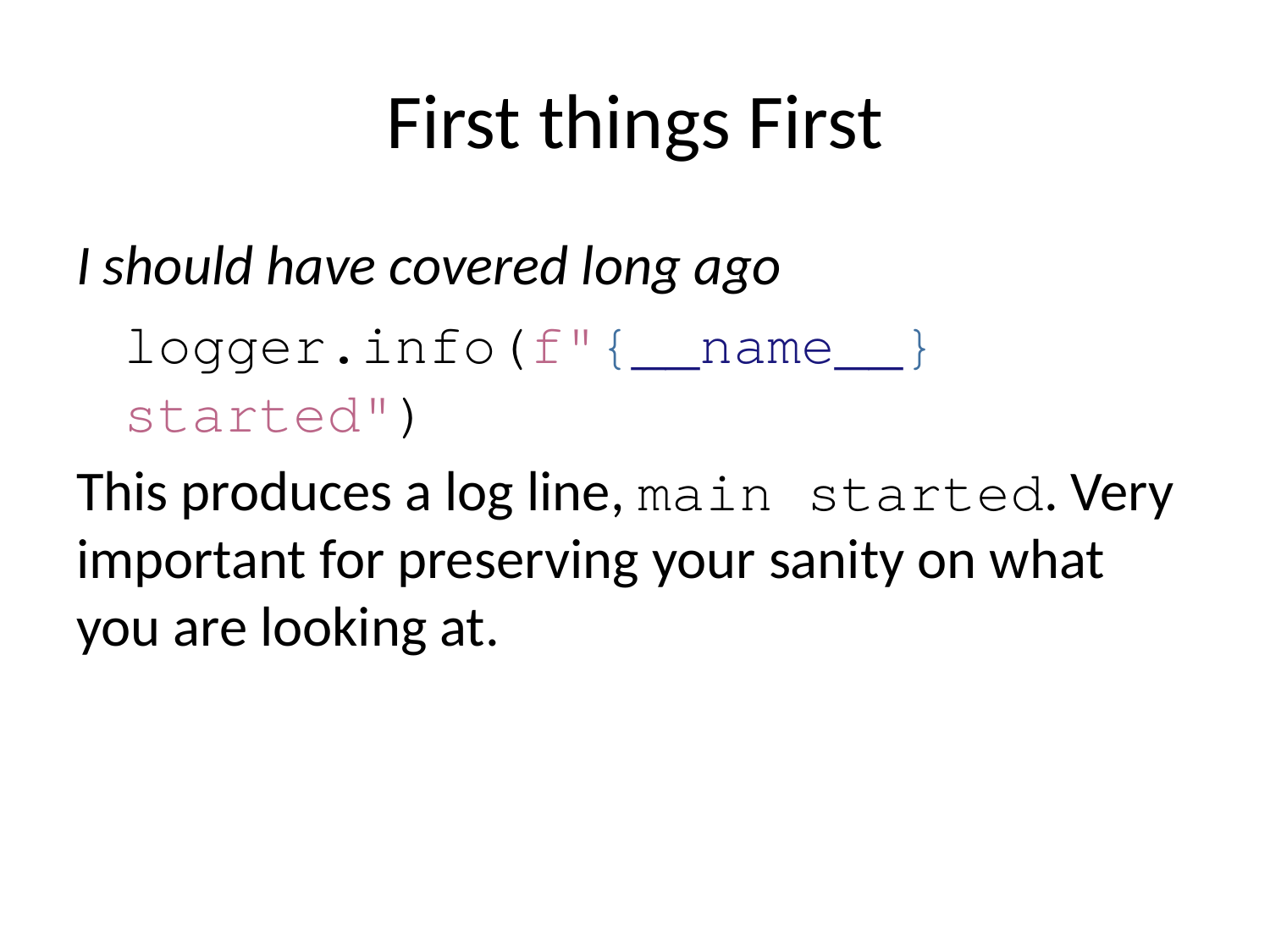

# First things First
I should have covered long ago
logger.info(f"{__name__} started")
This produces a log line, main started. Very important for preserving your sanity on what you are looking at.